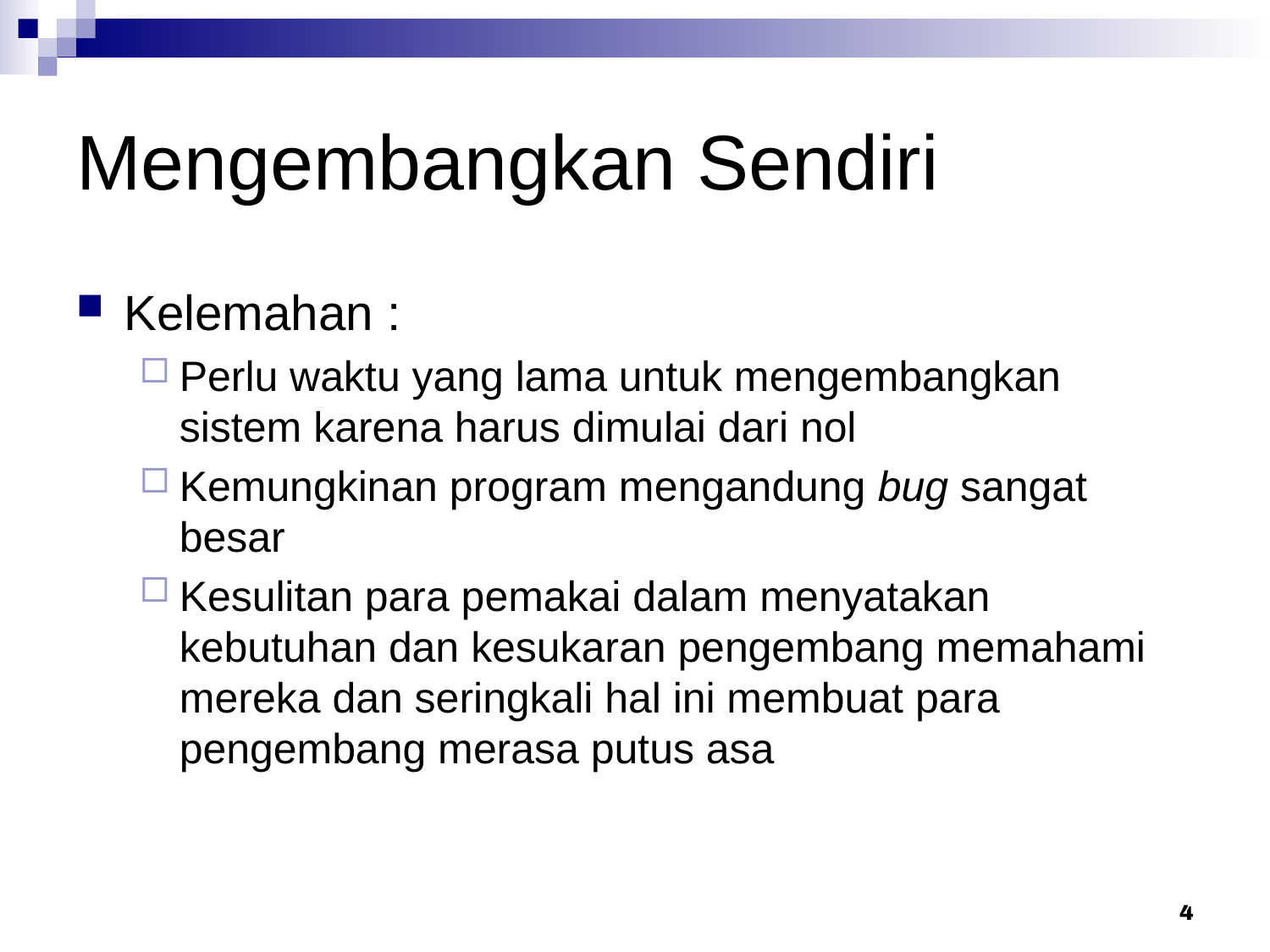

# Mengembangkan Sendiri
Kelemahan :
Perlu waktu yang lama untuk mengembangkan sistem karena harus dimulai dari nol
Kemungkinan program mengandung bug sangat besar
Kesulitan para pemakai dalam menyatakan kebutuhan dan kesukaran pengembang memahami mereka dan seringkali hal ini membuat para pengembang merasa putus asa
4